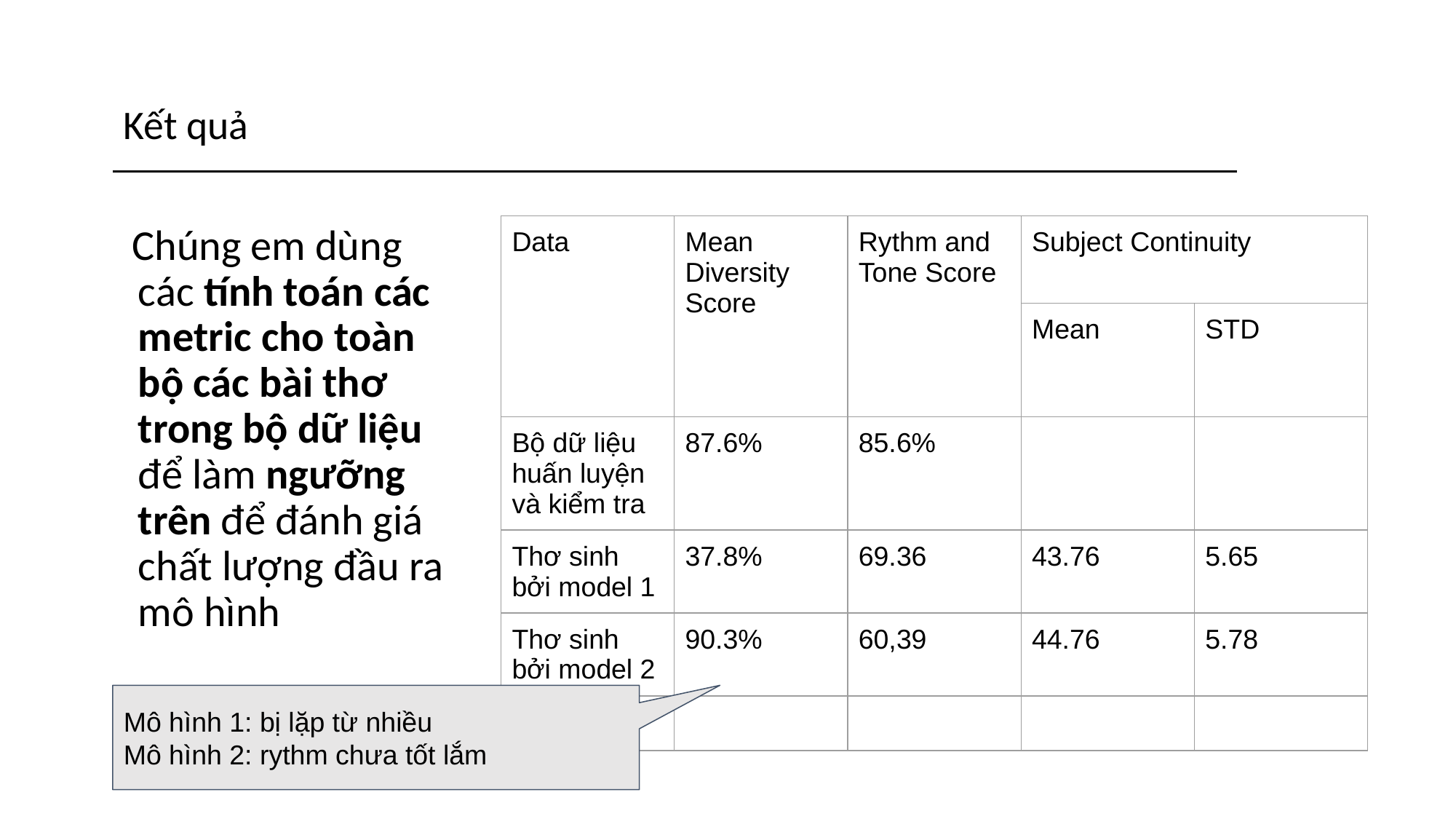

# Kết quả
| Data | Mean Diversity Score | Rythm and Tone Score | Subject Continuity |  |
| --- | --- | --- | --- | --- |
|  |  |  | Mean | STD |
| Bộ dữ liệu huấn luyện và kiểm tra | 87.6% | 85.6% |  |  |
| Thơ sinh bởi model 1 | 37.8% | 69.36 | 43.76 | 5.65 |
| Thơ sinh bởi model 2 | 90.3% | 60,39 | 44.76 | 5.78 |
|  |  |  |  |  |
Chúng em dùng các tính toán các metric cho toàn bộ các bài thơ trong bộ dữ liệu để làm ngưỡng trên để đánh giá chất lượng đầu ra mô hình

Mô hình 1: bị lặp từ nhiều
Mô hình 2: rythm chưa tốt lắm